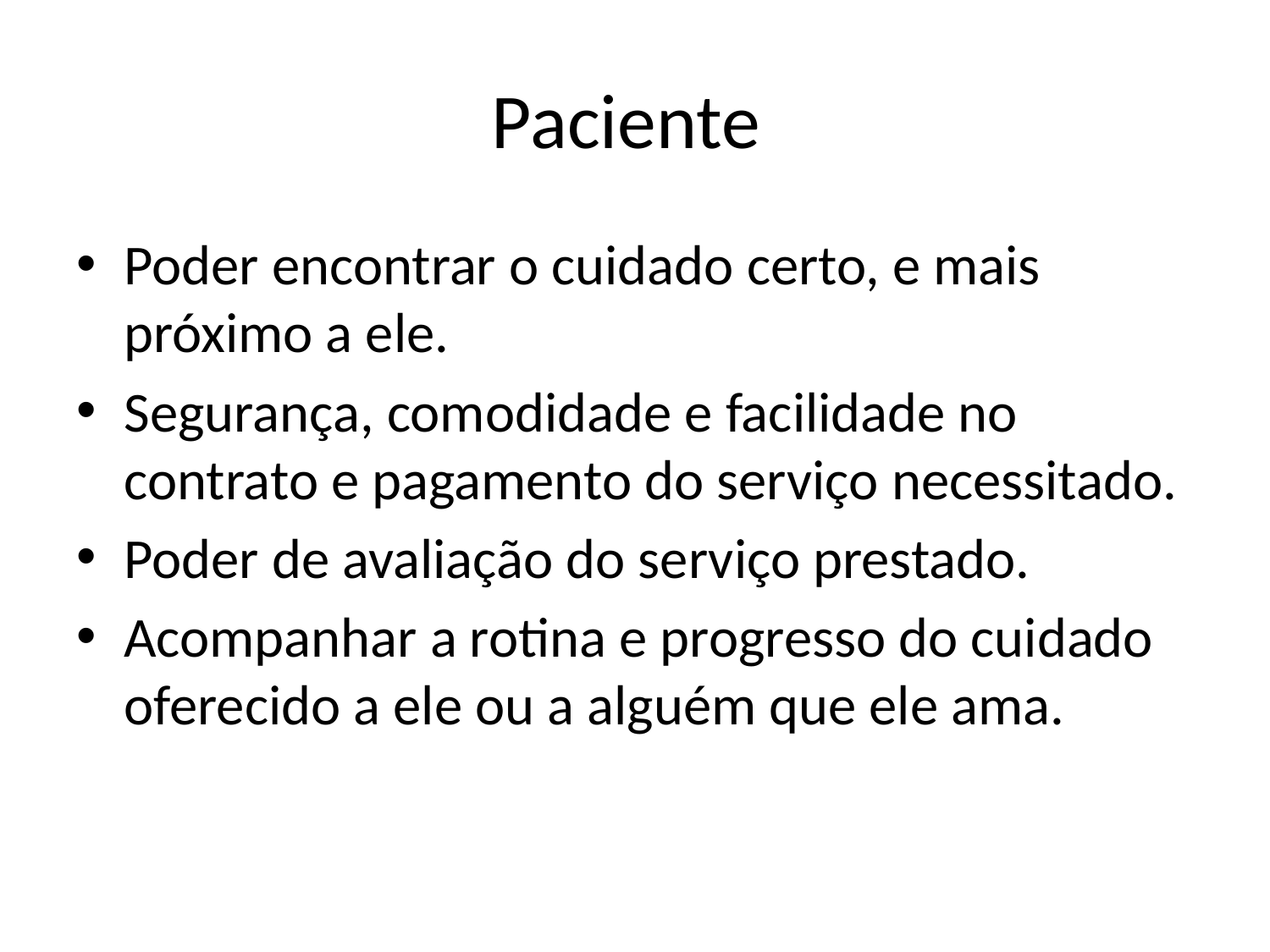

# Paciente
Poder encontrar o cuidado certo, e mais próximo a ele.
Segurança, comodidade e facilidade no contrato e pagamento do serviço necessitado.
Poder de avaliação do serviço prestado.
Acompanhar a rotina e progresso do cuidado oferecido a ele ou a alguém que ele ama.